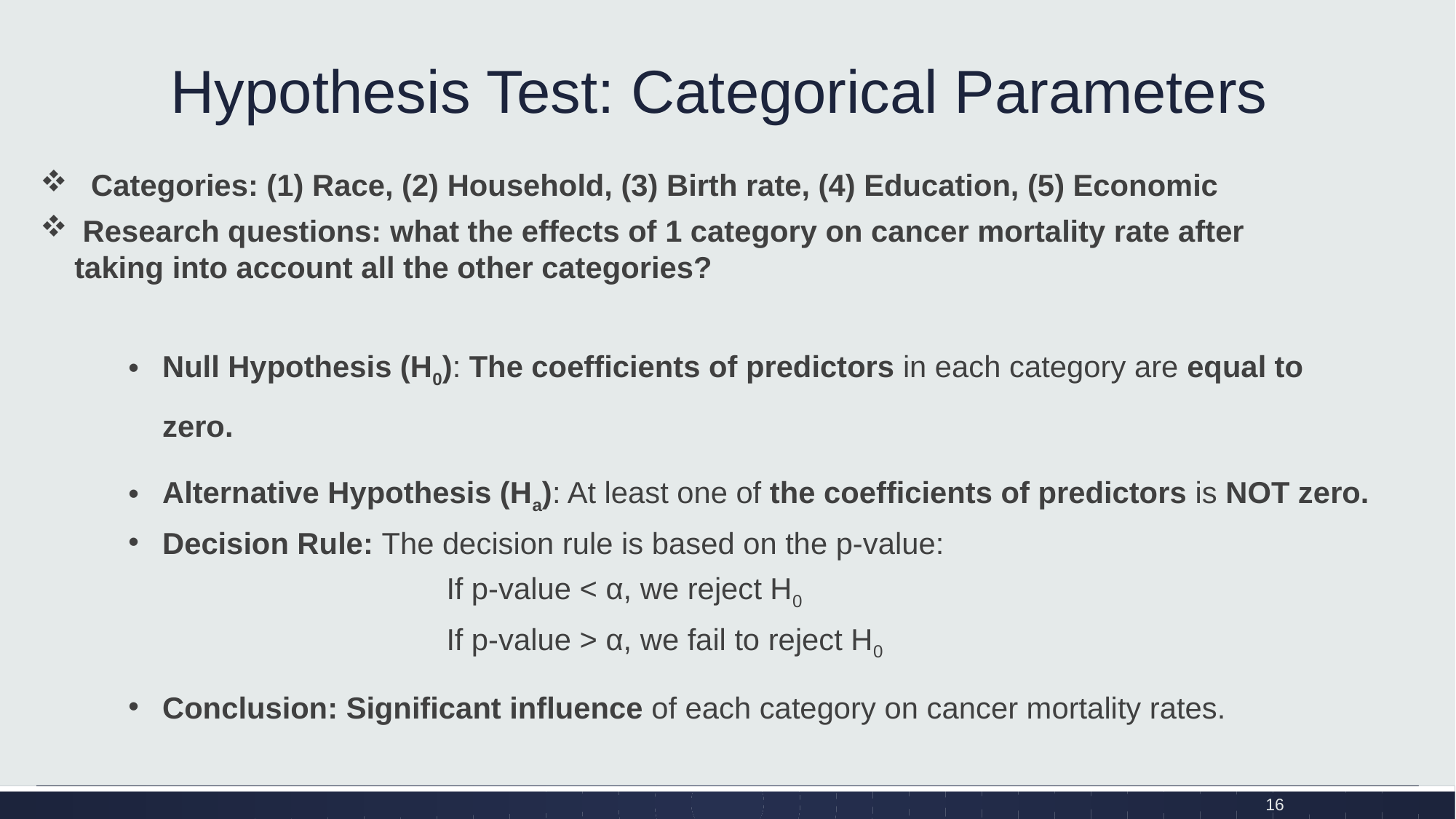

# Hypothesis Test: Categorical Parameters
  Categories: (1) Race, (2) Household, (3) Birth rate, (4) Education, (5) Economic
 Research questions: what the effects of 1 category on cancer mortality rate after taking into account all the other categories?
Null Hypothesis (H0): The coefficients of predictors in each category are equal to zero.
Alternative Hypothesis (Ha): At least one of the coefficients of predictors is NOT zero.
Decision Rule: The decision rule is based on the p-value:
                         If p-value < α, we reject H0
                         If p-value > α, we fail to reject H0
Conclusion: Significant influence of each category on cancer mortality rates.
16